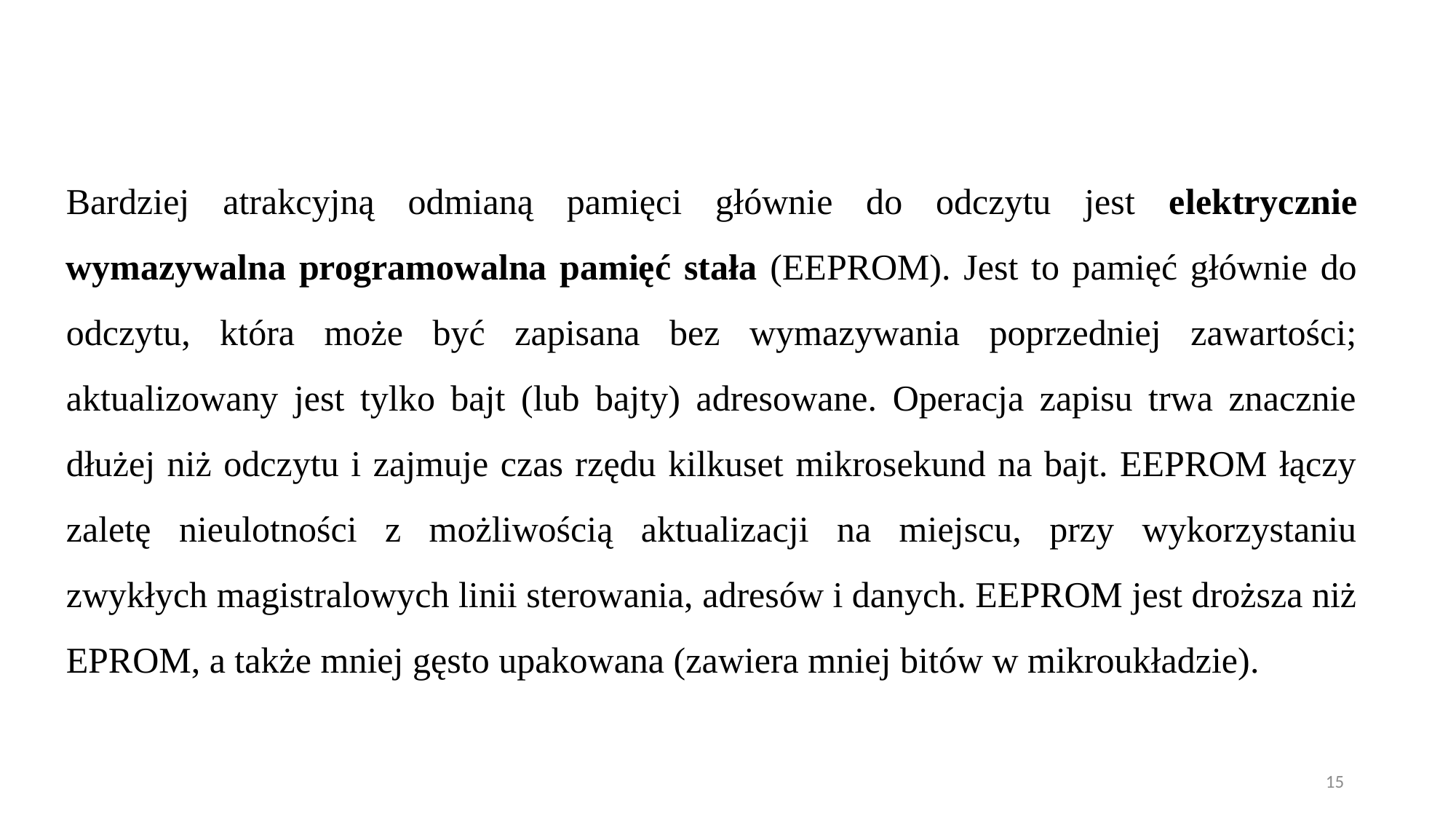

Bardziej atrakcyjną odmianą pamięci głównie do odczytu jest elektrycznie wymazywalna programowalna pamięć stała (EEPROM). Jest to pamięć głównie do odczytu, która może być zapisana bez wymazywania poprzedniej zawartości; aktualizowany jest tylko bajt (lub bajty) adresowane. Operacja zapisu trwa znacznie dłużej niż odczytu i zajmuje czas rzędu kilkuset mikrosekund na bajt. EEPROM łączy zaletę nieulotności z możliwością aktualizacji na miejscu, przy wykorzystaniu zwykłych magistralowych linii sterowania, adresów i danych. EEPROM jest droższa niż EPROM, a także mniej gęsto upakowana (zawiera mniej bitów w mikroukładzie).
15